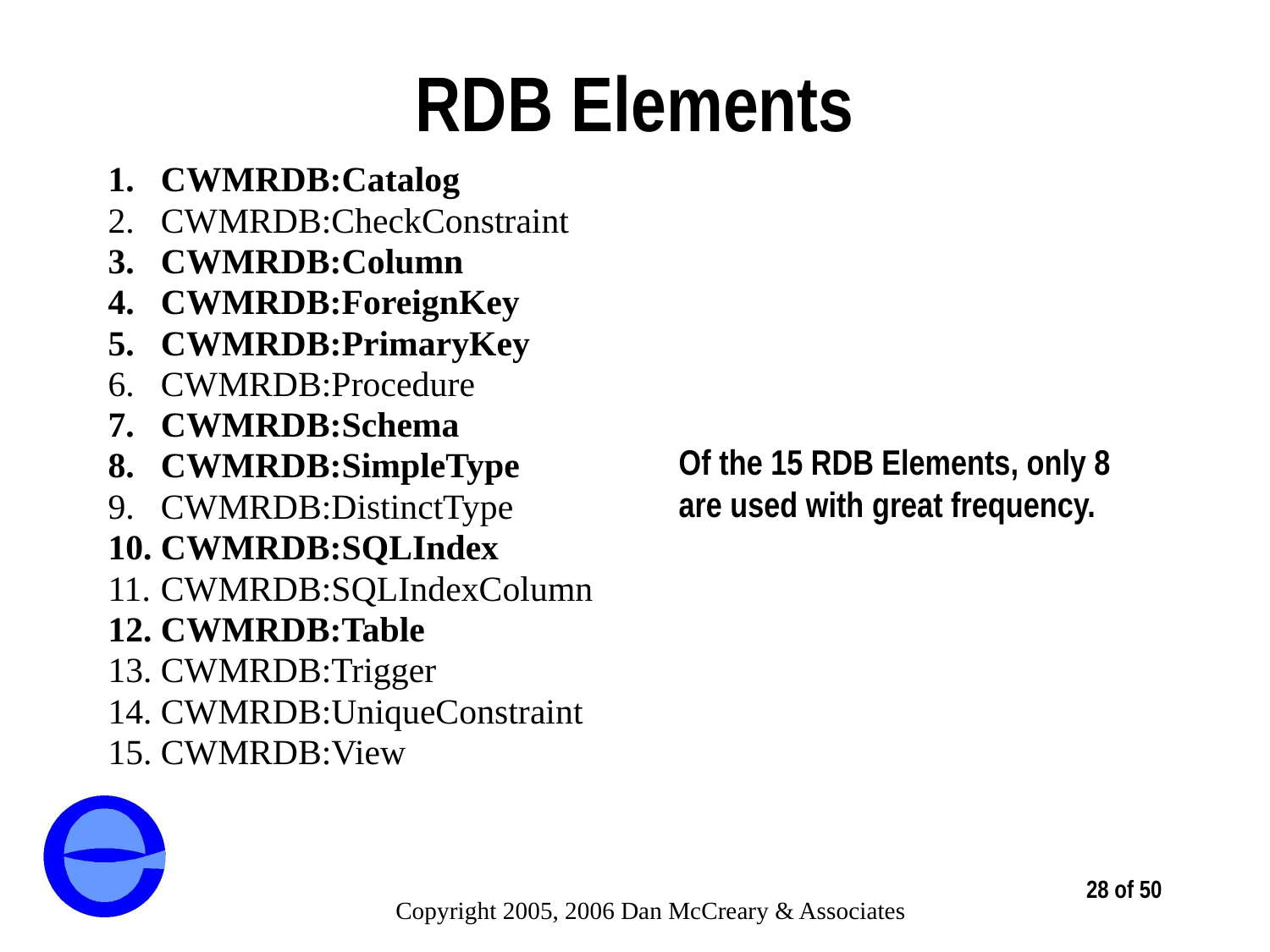

# RDB Elements
CWMRDB:Catalog
CWMRDB:CheckConstraint
CWMRDB:Column
CWMRDB:ForeignKey
CWMRDB:PrimaryKey
CWMRDB:Procedure
CWMRDB:Schema
CWMRDB:SimpleType
CWMRDB:DistinctType
CWMRDB:SQLIndex
CWMRDB:SQLIndexColumn
CWMRDB:Table
CWMRDB:Trigger
CWMRDB:UniqueConstraint
CWMRDB:View

Of the 15 RDB Elements, only 8
are used with great frequency.

28 of 50
Copyright 2005, 2006 Dan McCreary & Associates